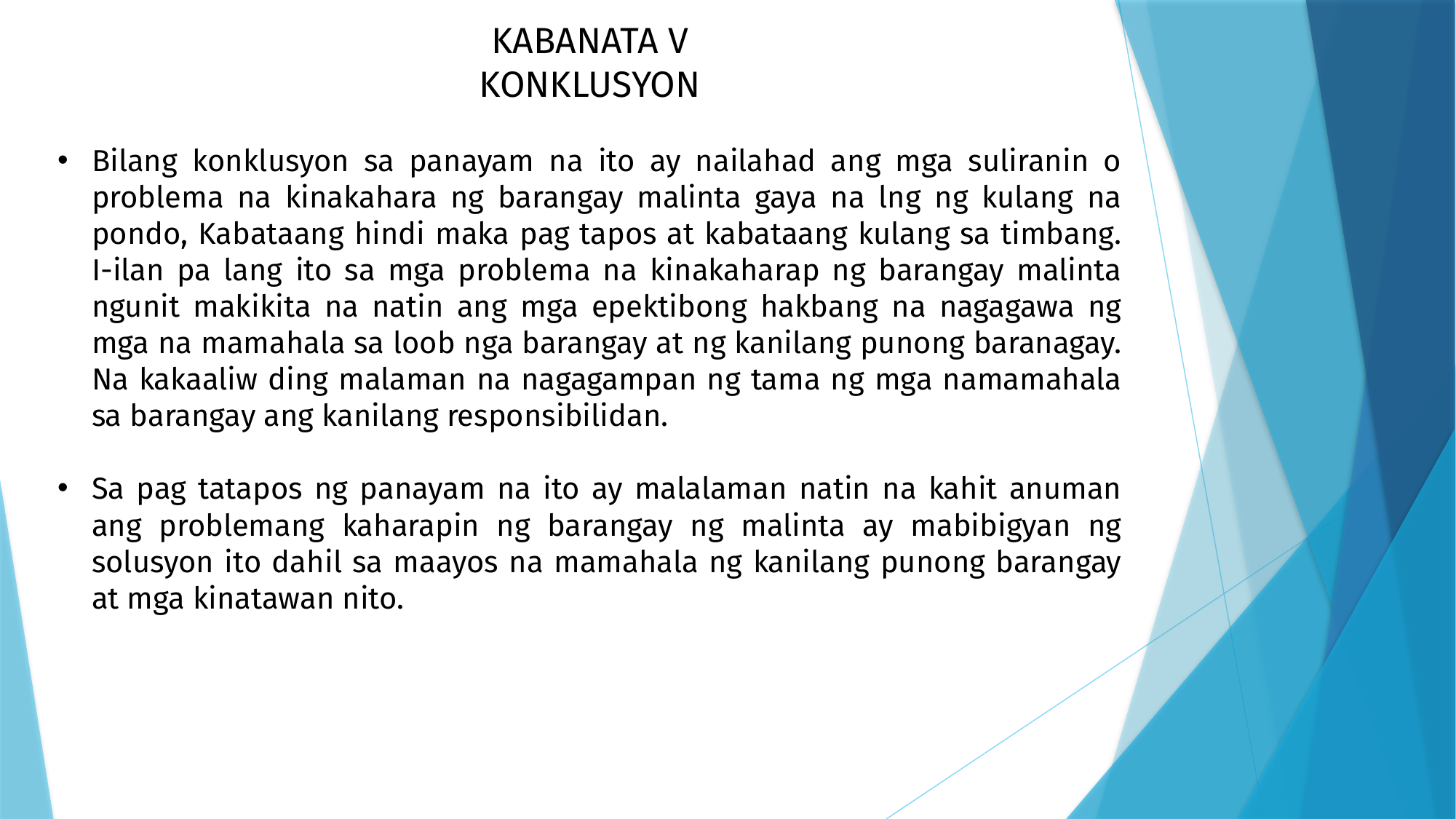

KABANATA V
KONKLUSYON

Bilang konklusyon sa panayam na ito ay nailahad ang mga suliranin o problema na kinakahara ng barangay malinta gaya na lng ng kulang na pondo, Kabataang hindi maka pag tapos at kabataang kulang sa timbang. I-ilan pa lang ito sa mga problema na kinakaharap ng barangay malinta ngunit makikita na natin ang mga epektibong hakbang na nagagawa ng mga na mamahala sa loob nga barangay at ng kanilang punong baranagay. Na kakaaliw ding malaman na nagagampan ng tama ng mga namamahala sa barangay ang kanilang responsibilidan.

Sa pag tatapos ng panayam na ito ay malalaman natin na kahit anuman ang problemang kaharapin ng barangay ng malinta ay mabibigyan ng solusyon ito dahil sa maayos na mamahala ng kanilang punong barangay at mga kinatawan nito.